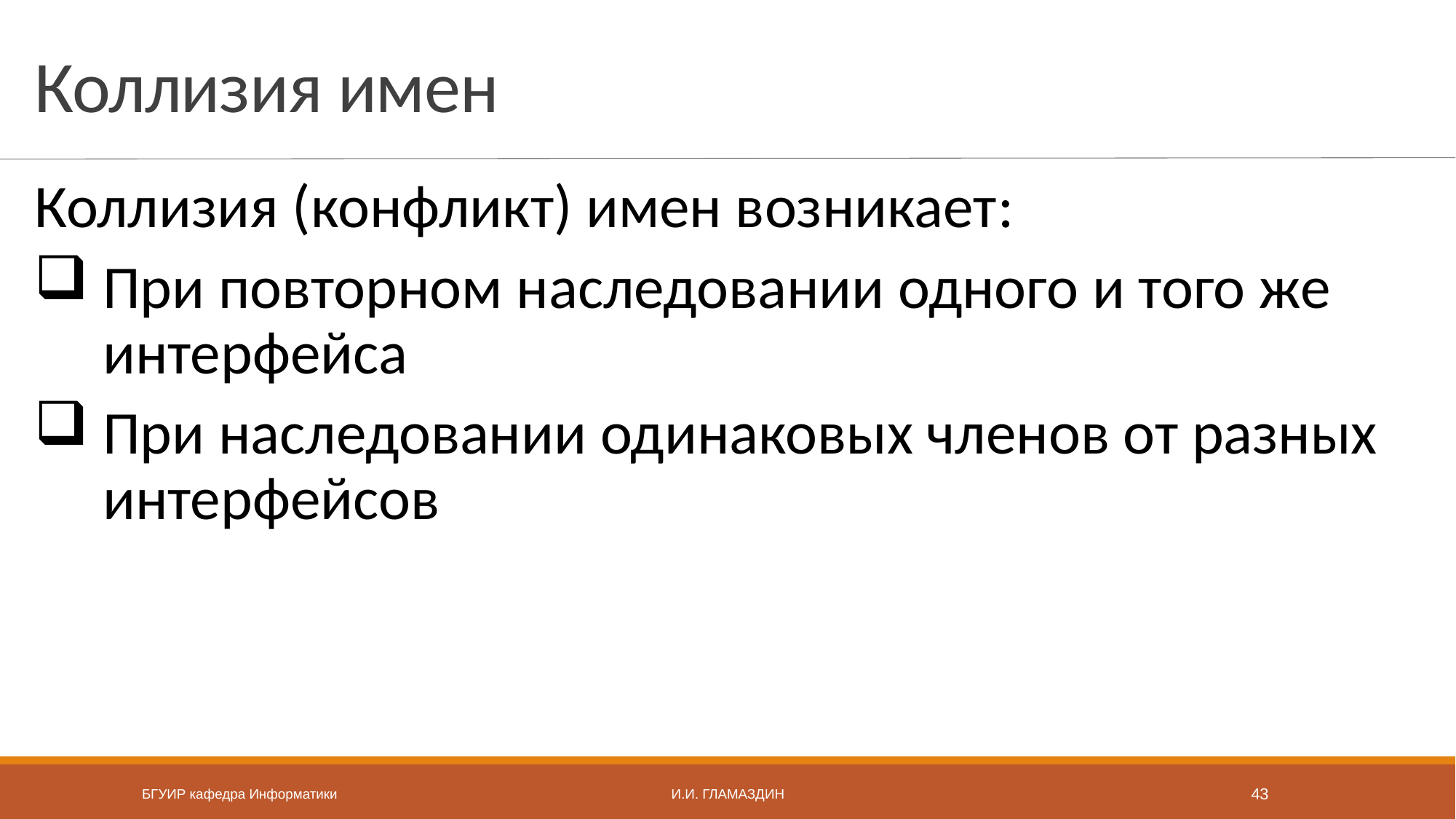

# Коллизия имен
Коллизия (конфликт) имен возникает:
При повторном наследовании одного и того же интерфейса
При наследовании одинаковых членов от разных интерфейсов

БГУИР кафедра Информатики
И.И. Гламаздин
43